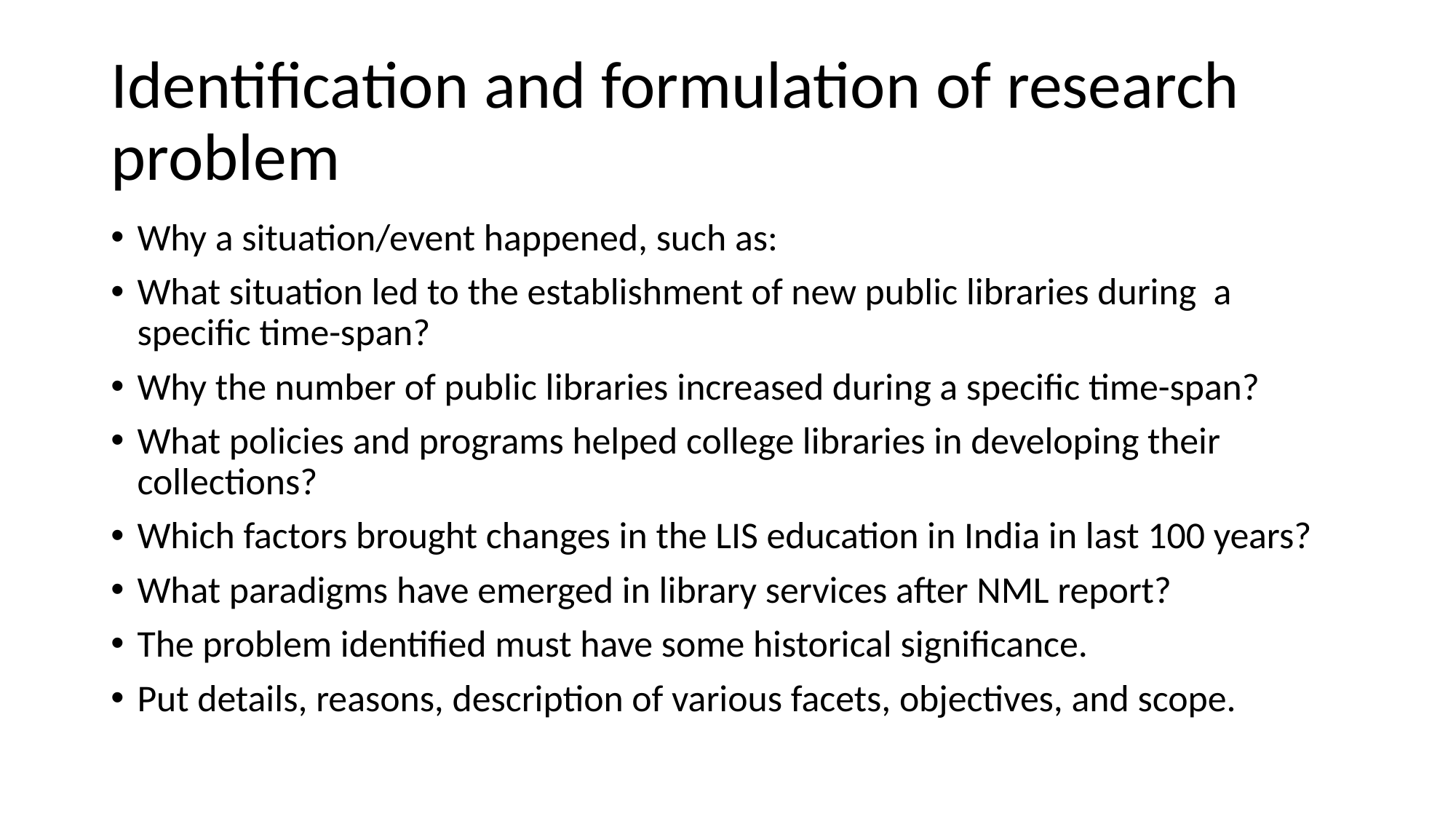

# Identification and formulation of research problem
Why a situation/event happened, such as:
What situation led to the establishment of new public libraries during  a specific time-span?
Why the number of public libraries increased during a specific time-span?
What policies and programs helped college libraries in developing their collections?
Which factors brought changes in the LIS education in India in last 100 years?
What paradigms have emerged in library services after NML report?
The problem identified must have some historical significance.
Put details, reasons, description of various facets, objectives, and scope.